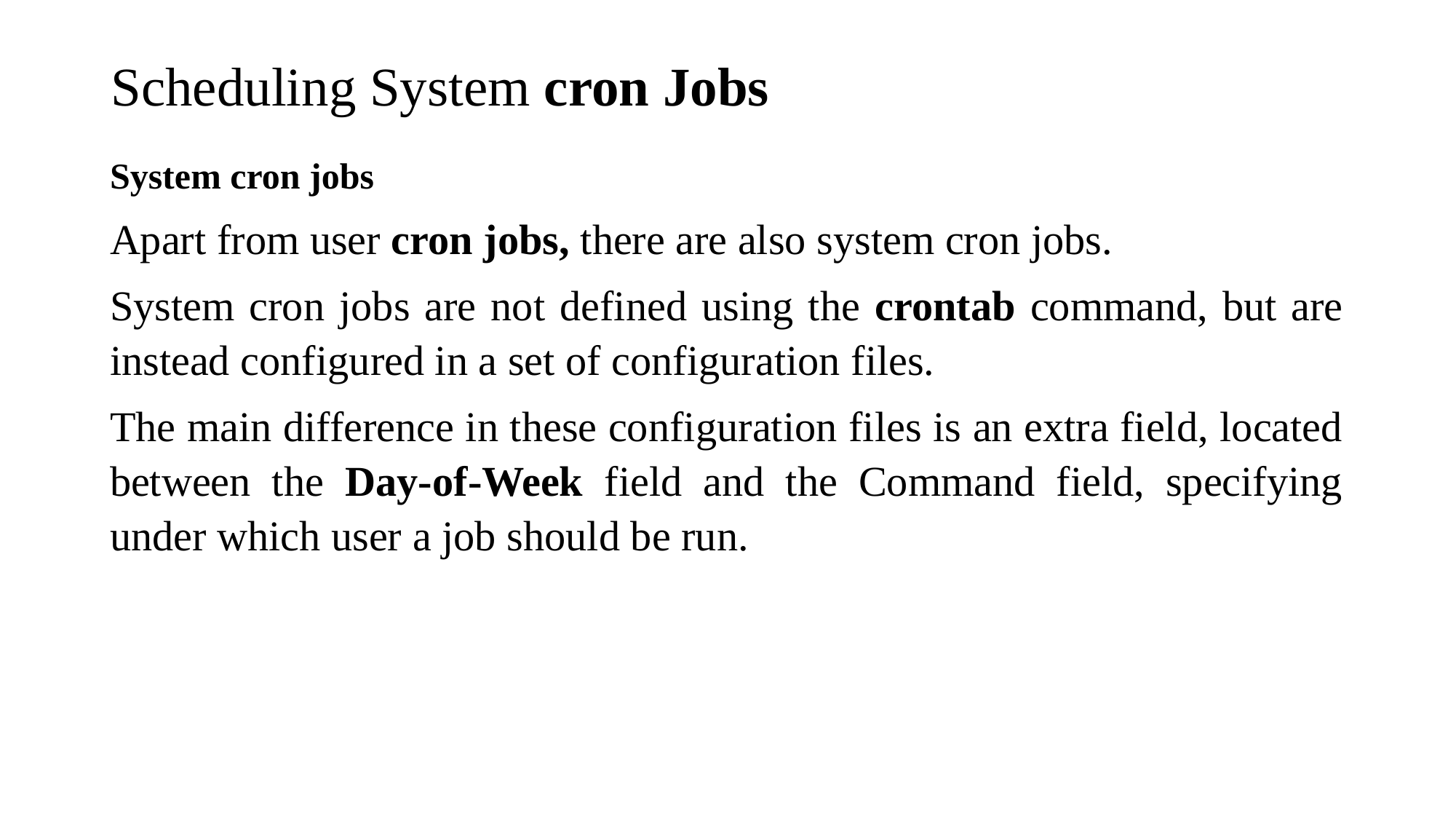

# Scheduling System cron Jobs
System cron jobs
Apart from user cron jobs, there are also system cron jobs.
System cron jobs are not defined using the crontab command, but are instead configured in a set of configuration files.
The main difference in these configuration files is an extra field, located between the Day-of-Week field and the Command field, specifying under which user a job should be run.